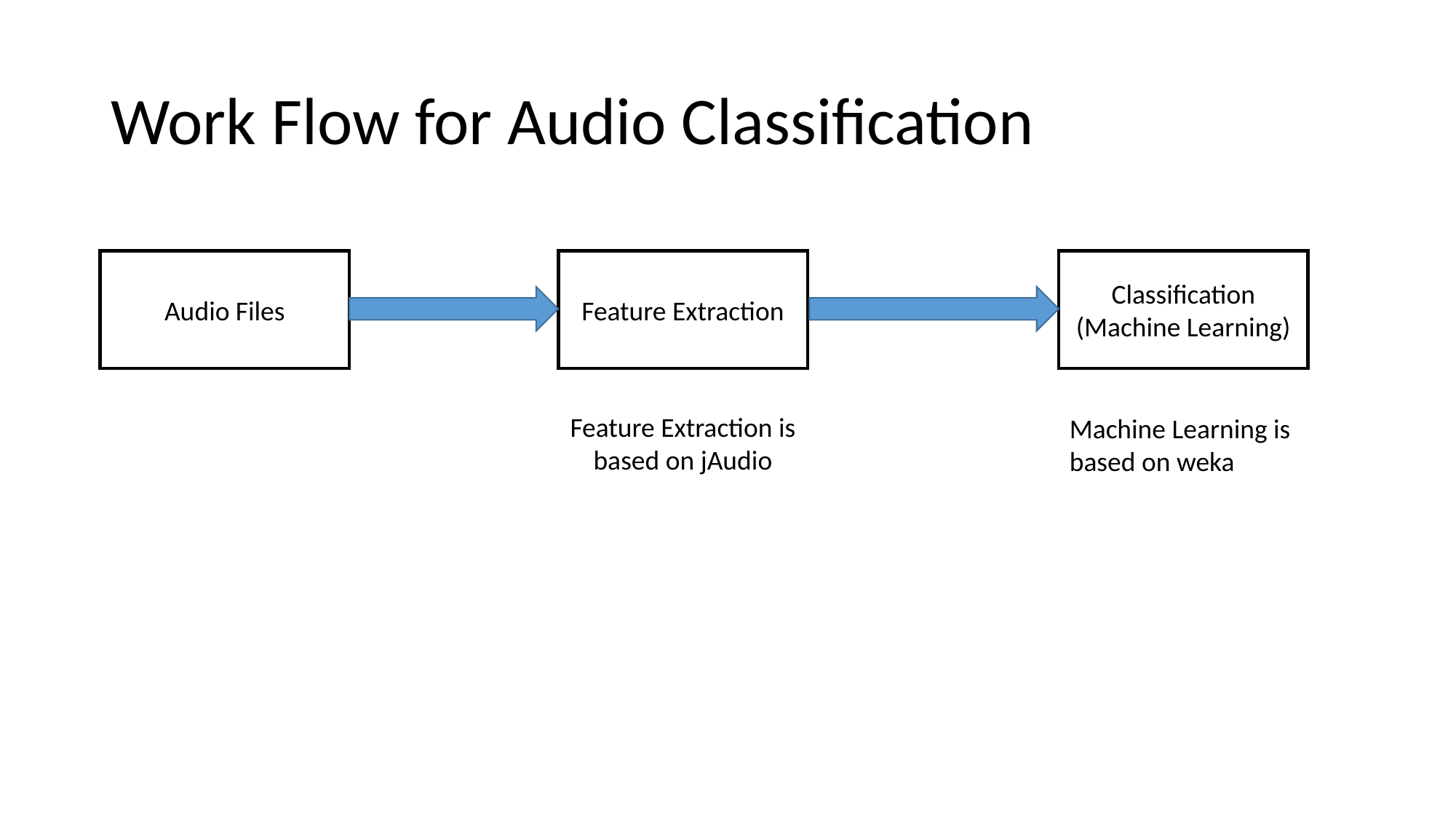

# Work Flow for Audio Classification
Feature Extraction
Classification
(Machine Learning)
Audio Files

Feature Extraction is based on jAudio
Machine Learning is based on weka